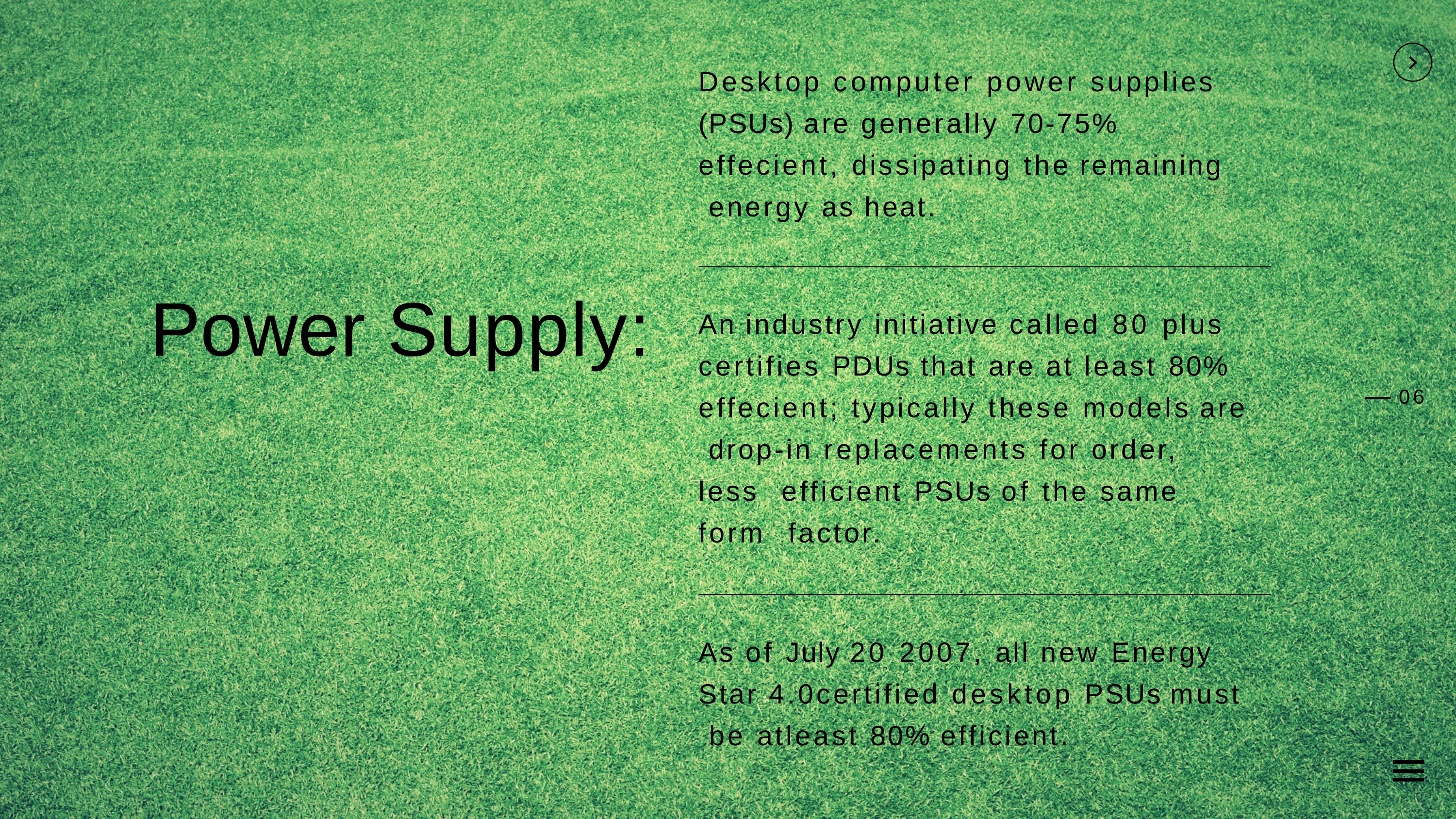

# Desktop computer power supplies  (PSUs) are generally 70-75%  effecient, dissipating the remaining  energy as heat.

Power Supply:
An industry initiative called 80 plus  certifies PDUs that are at least 80%  effecient; typically these models are  drop-in replacements for order, less  efficient PSUs of the same form  factor.
06

As of July 20 2007, all new Energy  Star 4.0certified desktop PSUs must  be atleast 80% efficient.